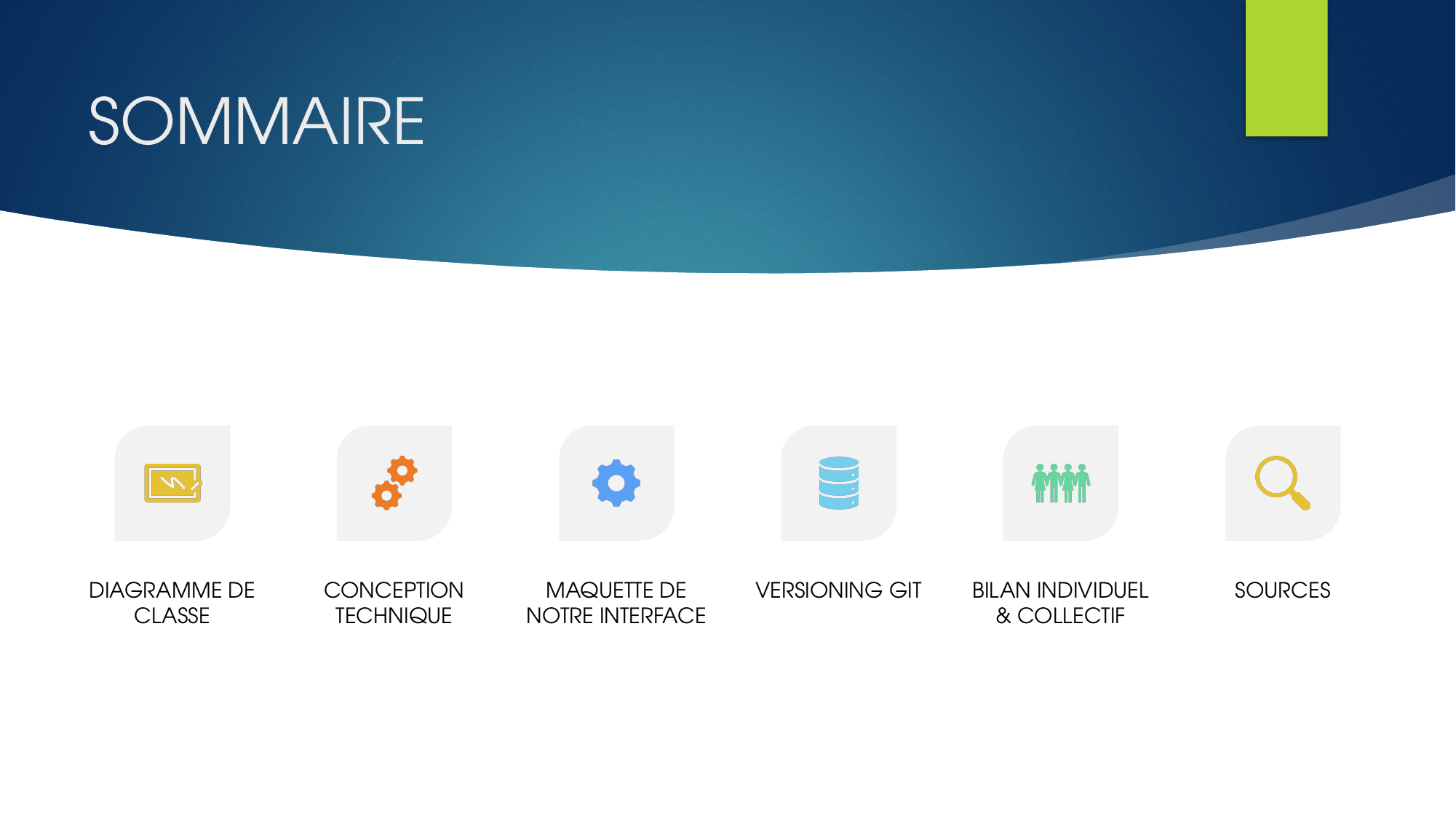

# SOMMAIRE

Diagramme de classe
Conception technique
Maquette de notre interface
Versioning GIT
Bilan individuel & collectif
Sources